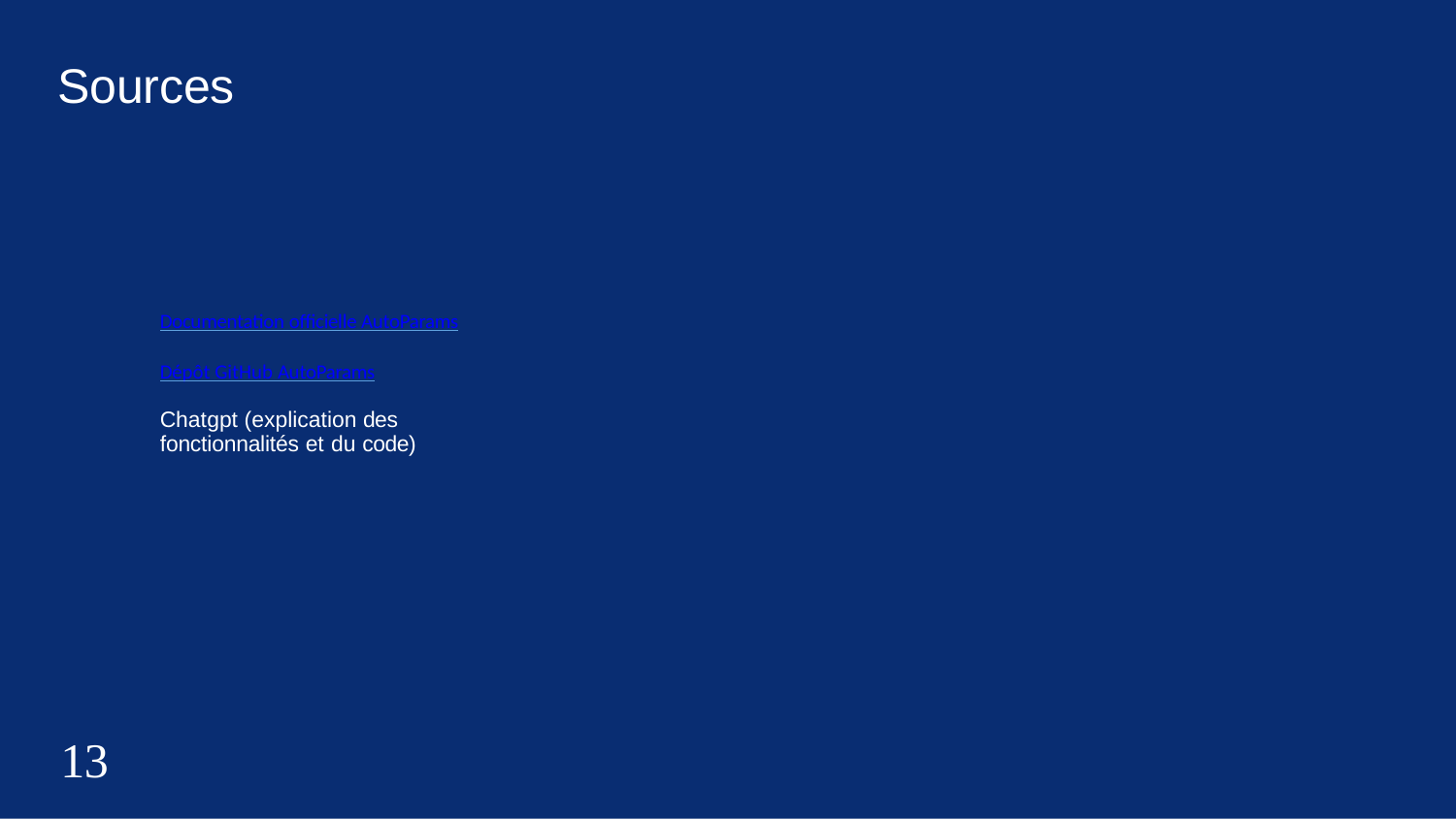

# Sources
Documentation officielle AutoParams

Dépôt GitHub AutoParams

Chatgpt (explication des fonctionnalités et du code)
13